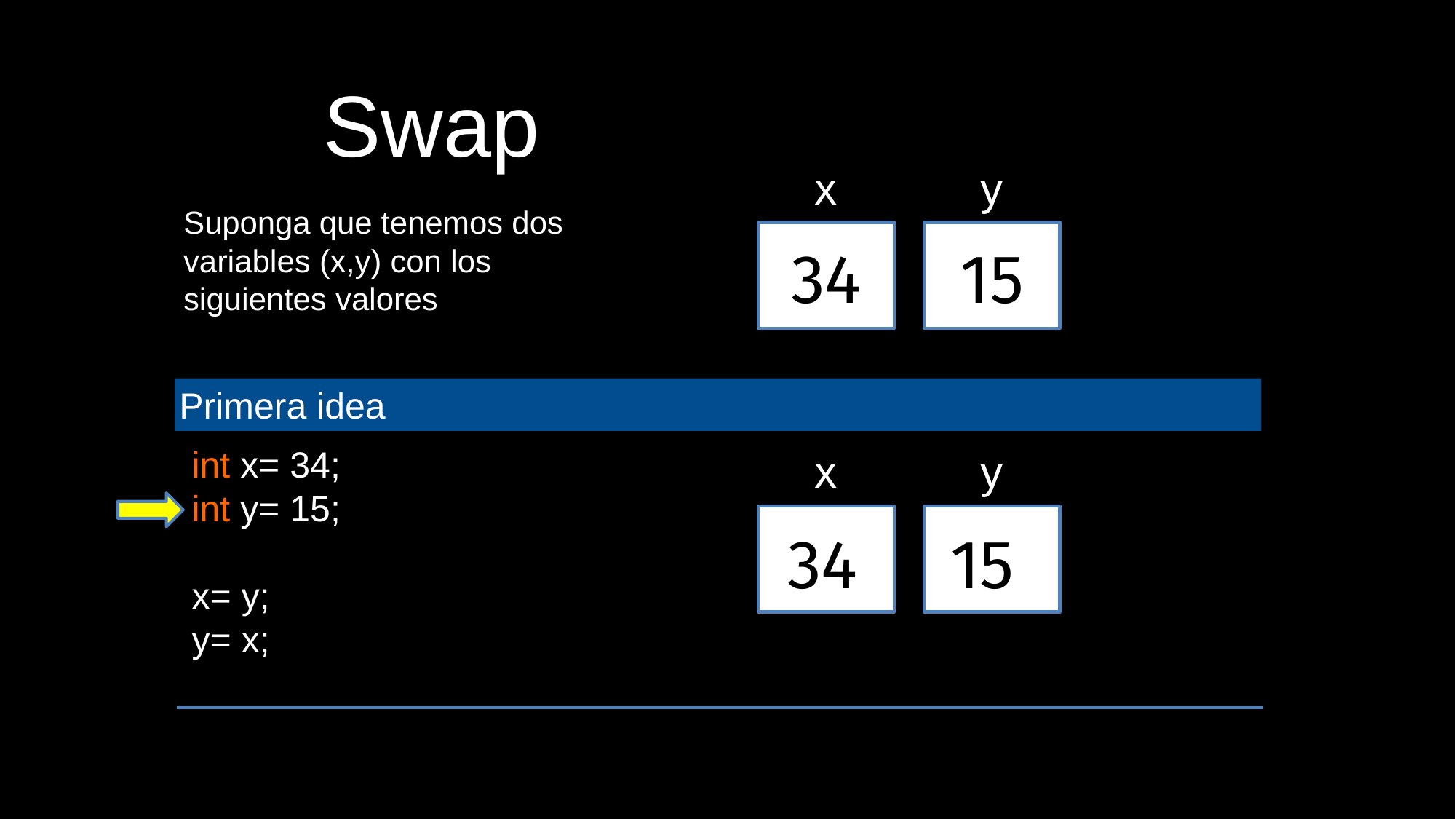

# Swap
x
y
Suponga que tenemos dos variables (x,y) con los siguientes valores
34
15
Primera idea
int x= 34;
int y= 15;

x= y;
y= x;
x
y

34
15